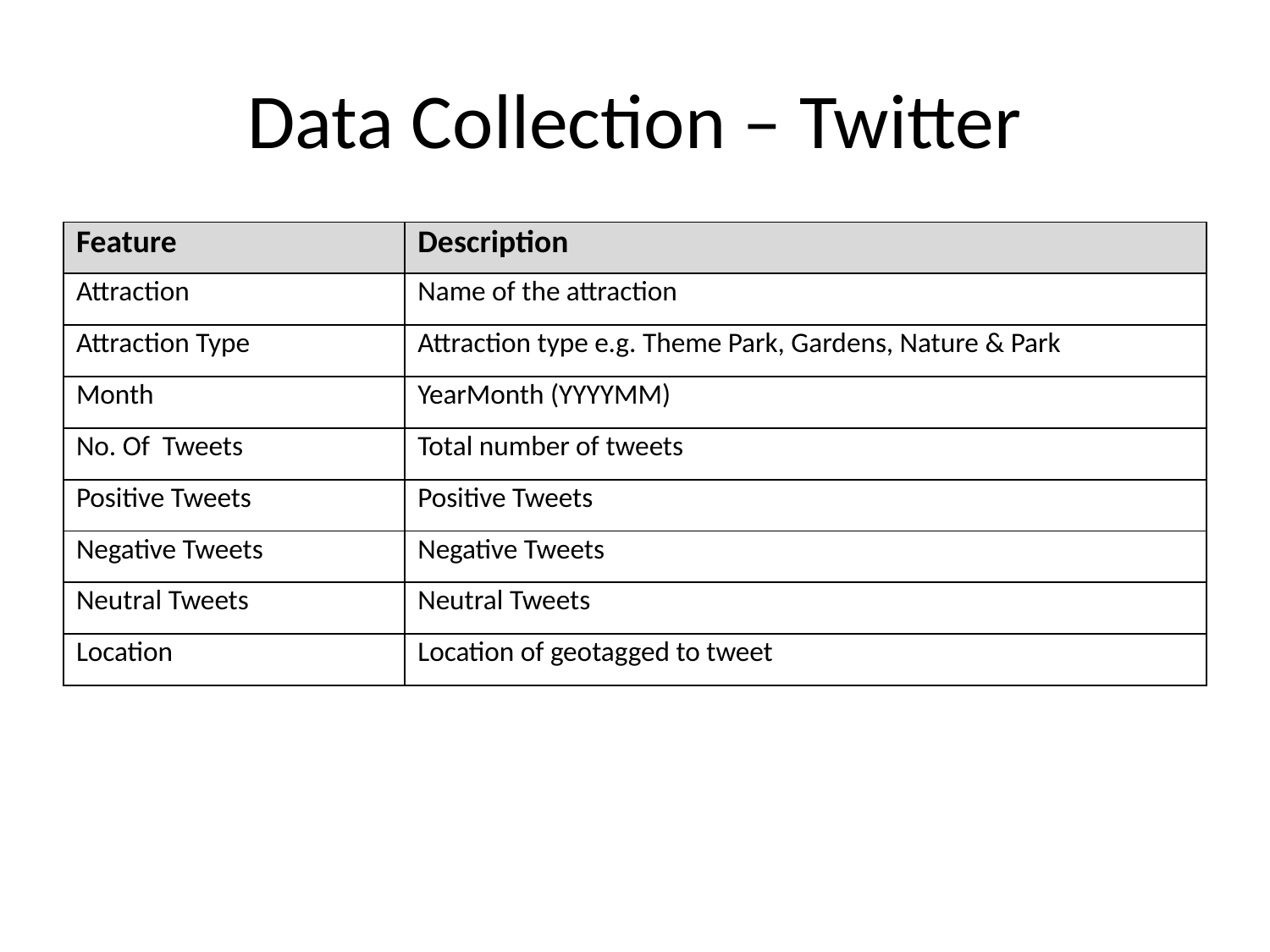

# Data Collection – Twitter
| Feature | Description |
| --- | --- |
| Attraction | Name of the attraction |
| Attraction Type | Attraction type e.g. Theme Park, Gardens, Nature & Park |
| Month | YearMonth (YYYYMM) |
| No. Of Tweets | Total number of tweets |
| Positive Tweets | Positive Tweets |
| Negative Tweets | Negative Tweets |
| Neutral Tweets | Neutral Tweets |
| Location | Location of geotagged to tweet |